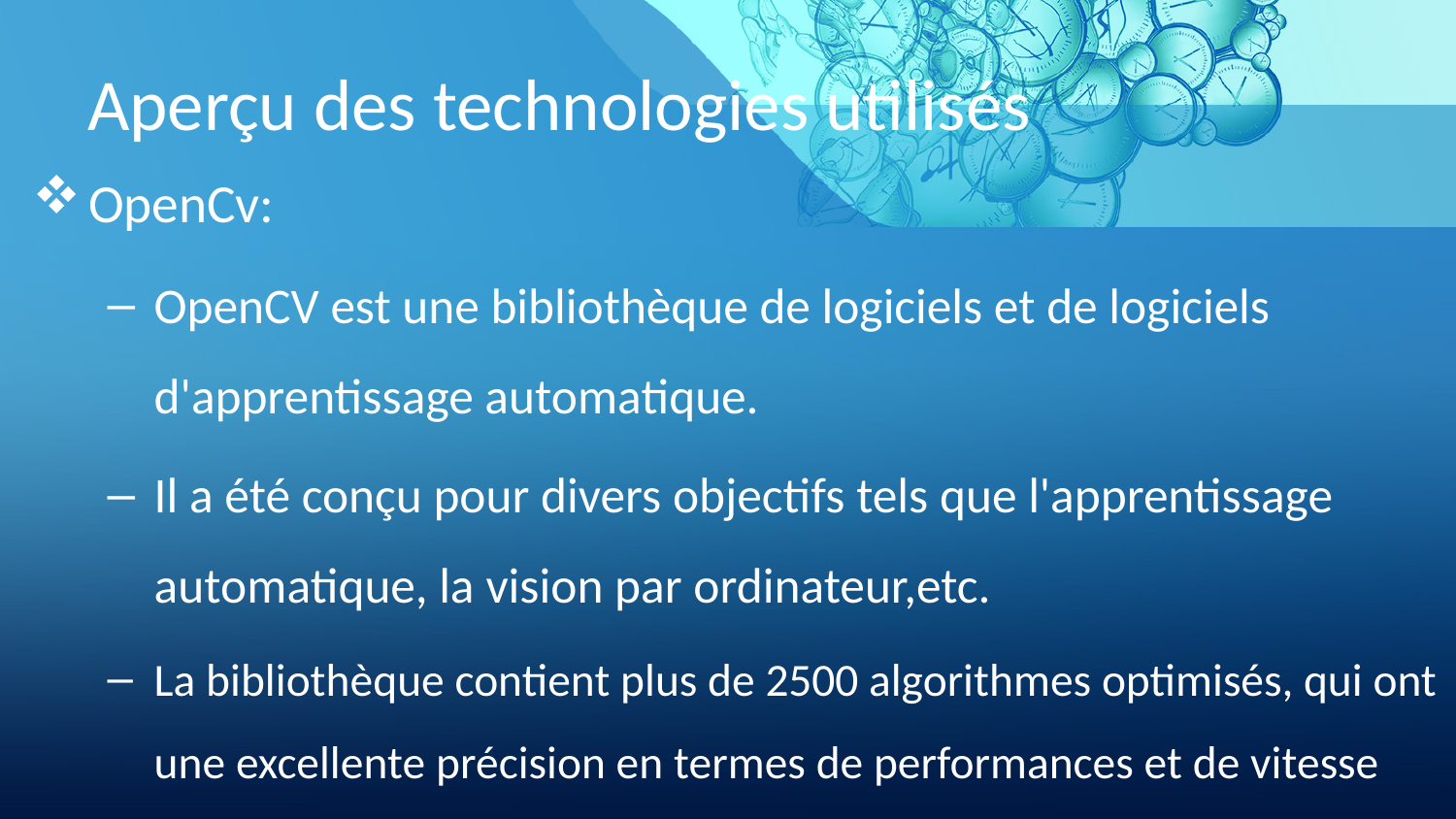

# Aperçu des technologies utilisés
OpenCv:
OpenCV est une bibliothèque de logiciels et de logiciels d'apprentissage automatique.
Il a été conçu pour divers objectifs tels que l'apprentissage automatique, la vision par ordinateur,etc.
La bibliothèque contient plus de 2500 algorithmes optimisés, qui ont une excellente précision en termes de performances et de vitesse